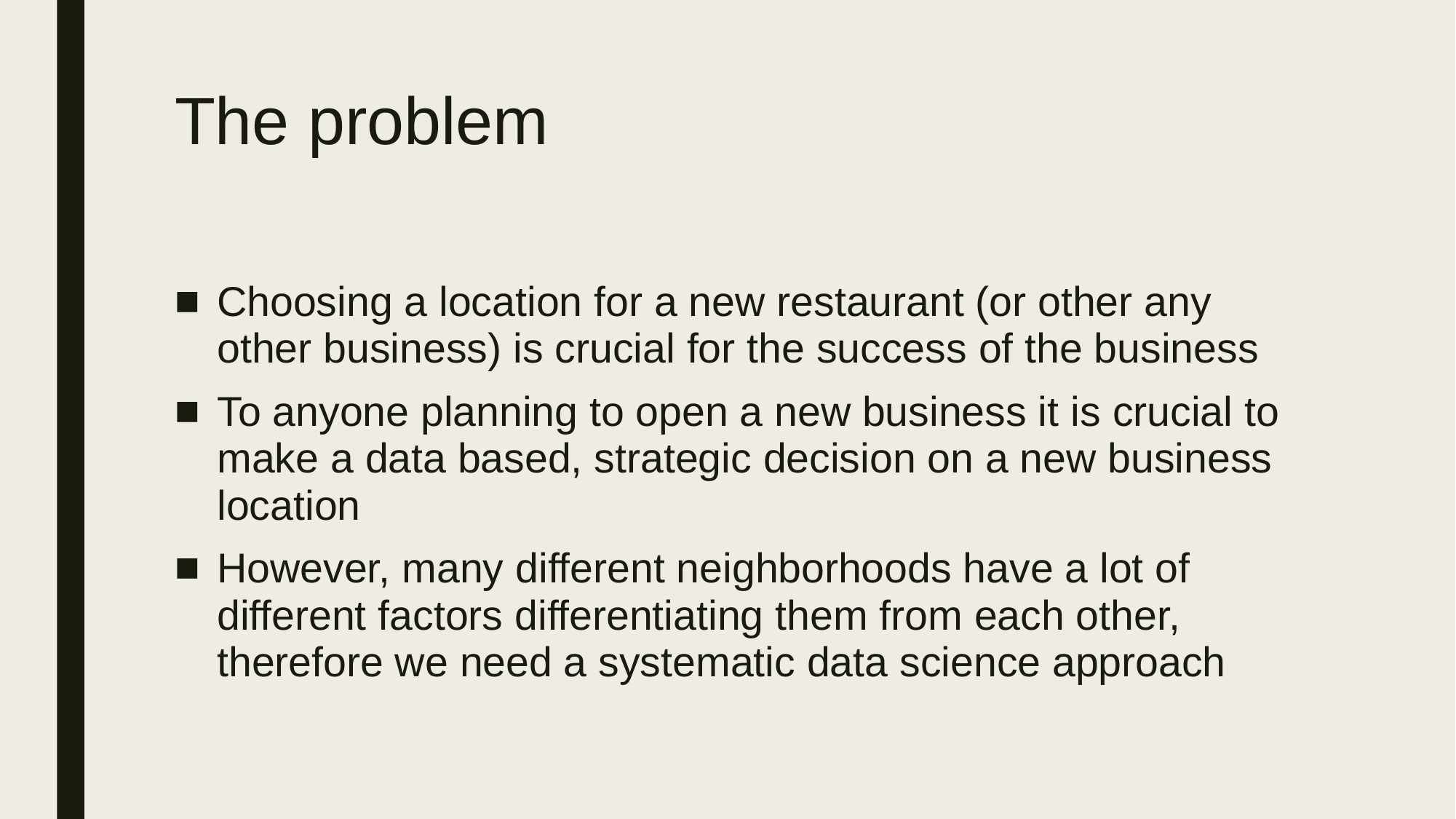

# The problem
Choosing a location for a new restaurant (or other any other business) is crucial for the success of the business
To anyone planning to open a new business it is crucial to make a data based, strategic decision on a new business location
However, many different neighborhoods have a lot of different factors differentiating them from each other, therefore we need a systematic data science approach